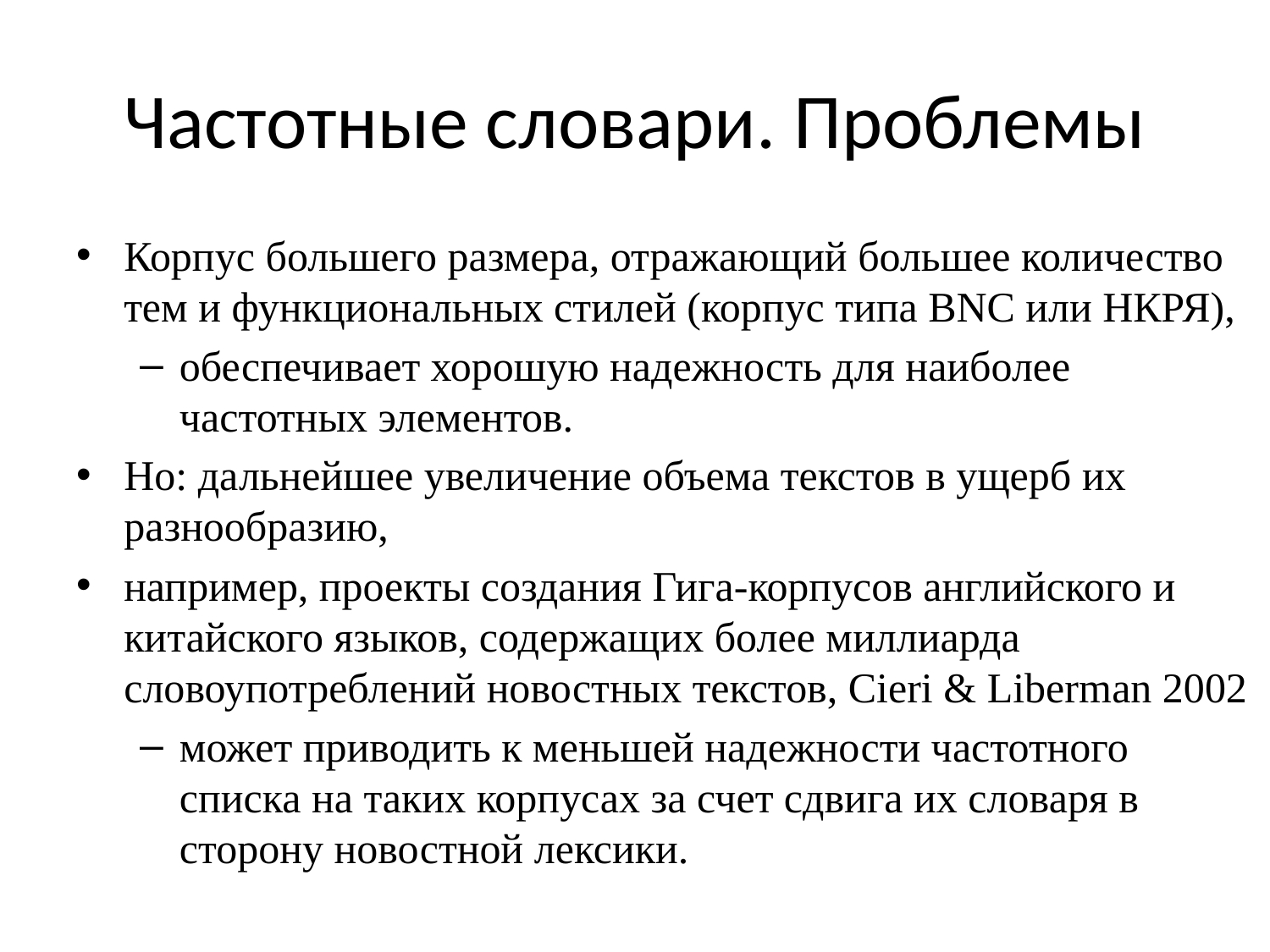

# Частотные словари. Проблемы
Корпус большего размера, отражающий большее количество тем и функциональных стилей (корпус типа BNC или НКРЯ),
обеспечивает хорошую надежность для наиболее частотных элементов.
Но: дальнейшее увеличение объема текстов в ущерб их разнообразию,
например, проекты создания Гига-корпусов английского и китайского языков, содержащих более миллиарда словоупотреблений новостных текстов, Cieri & Liberman 2002
может приводить к меньшей надежности частотного списка на таких корпусах за счет сдвига их словаря в сторону новостной лексики.